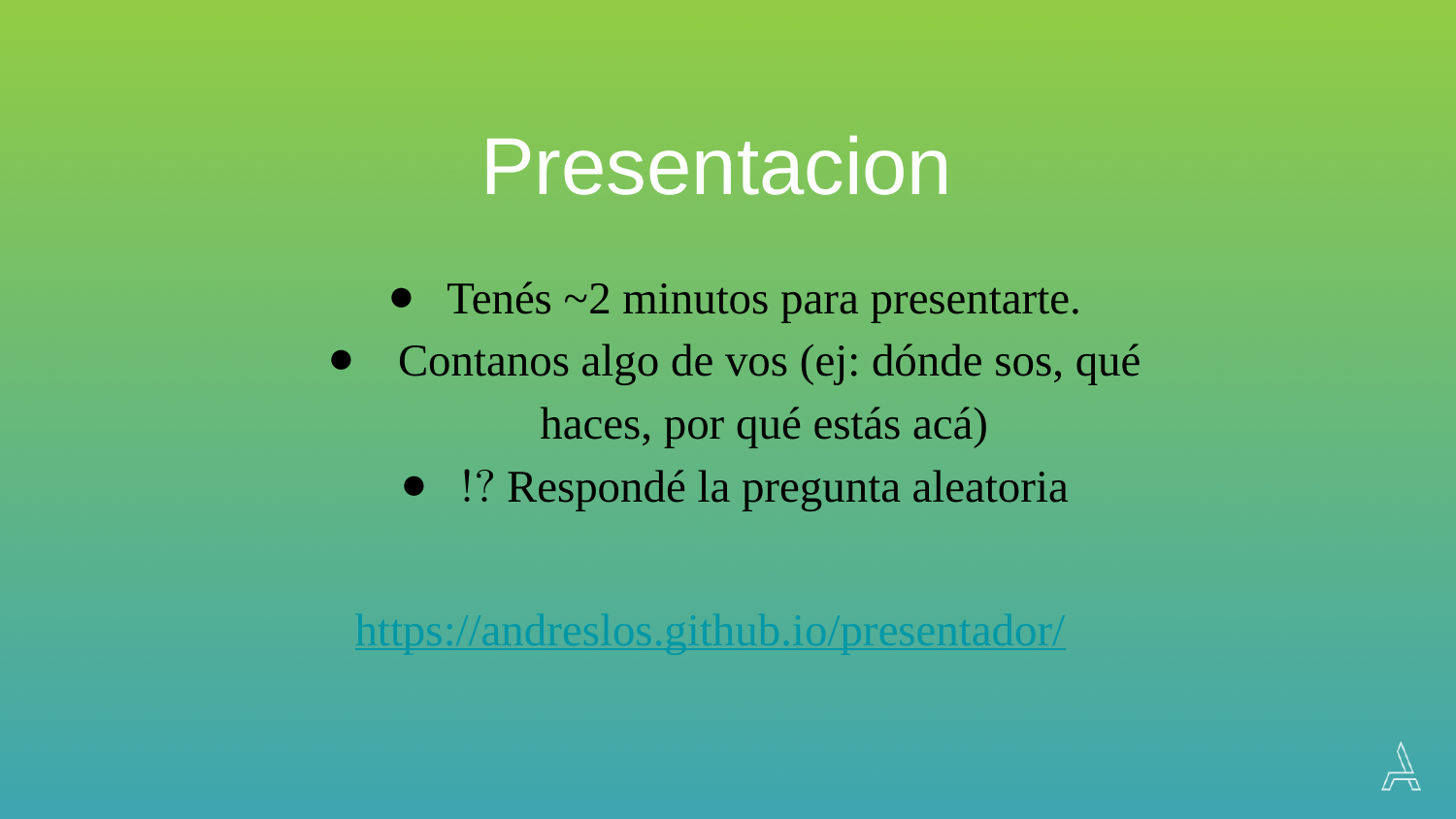

Presentacion
Tenés ~2 minutos para presentarte.
 Contanos algo de vos (ej: dónde sos, qué haces, por qué estás acá)
⁉️ Respondé la pregunta aleatoria

https://andreslos.github.io/presentador/